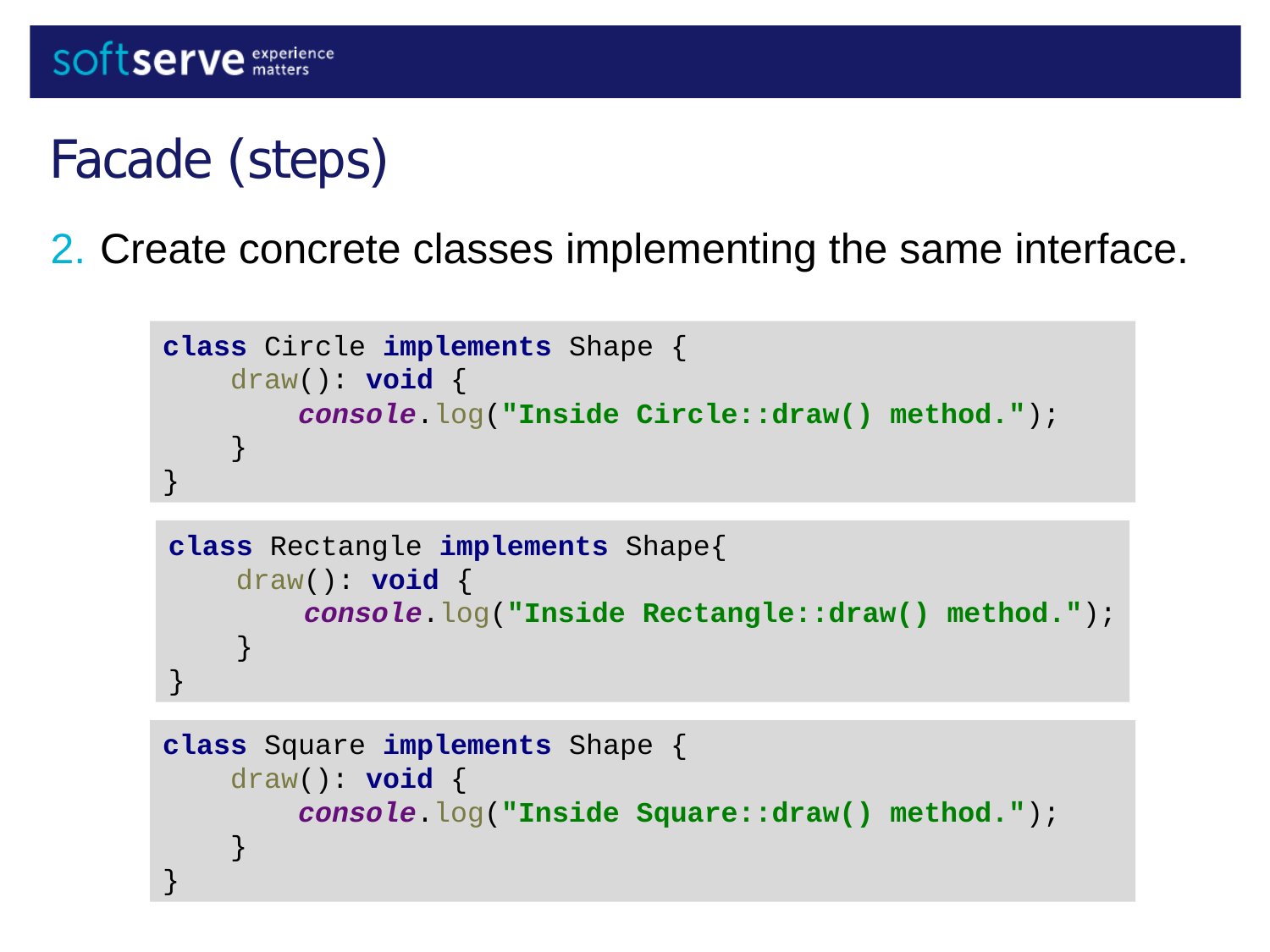

Facade (steps)
Create concrete classes implementing the same interface.
class Circle implements Shape {
    draw(): void {
        console.log("Inside Circle::draw() method.");
    }
}
class Rectangle implements Shape{
    draw(): void {
        console.log("Inside Rectangle::draw() method.");
    }
}
class Square implements Shape {
    draw(): void {
        console.log("Inside Square::draw() method.");
    }
}